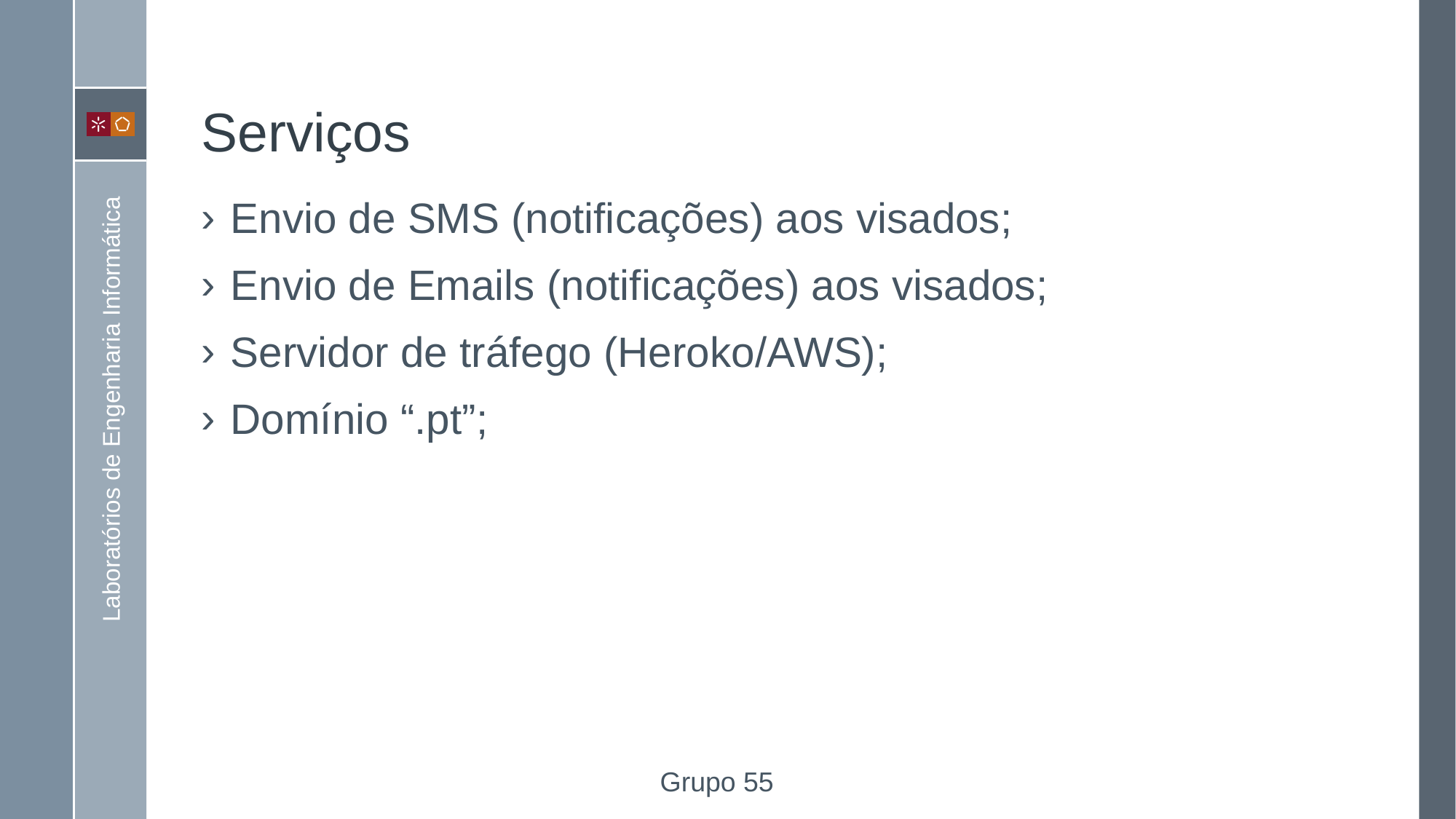

# Serviços
Envio de SMS (notificações) aos visados;
Envio de Emails (notificações) aos visados;
Servidor de tráfego (Heroko/AWS);
Domínio “.pt”;